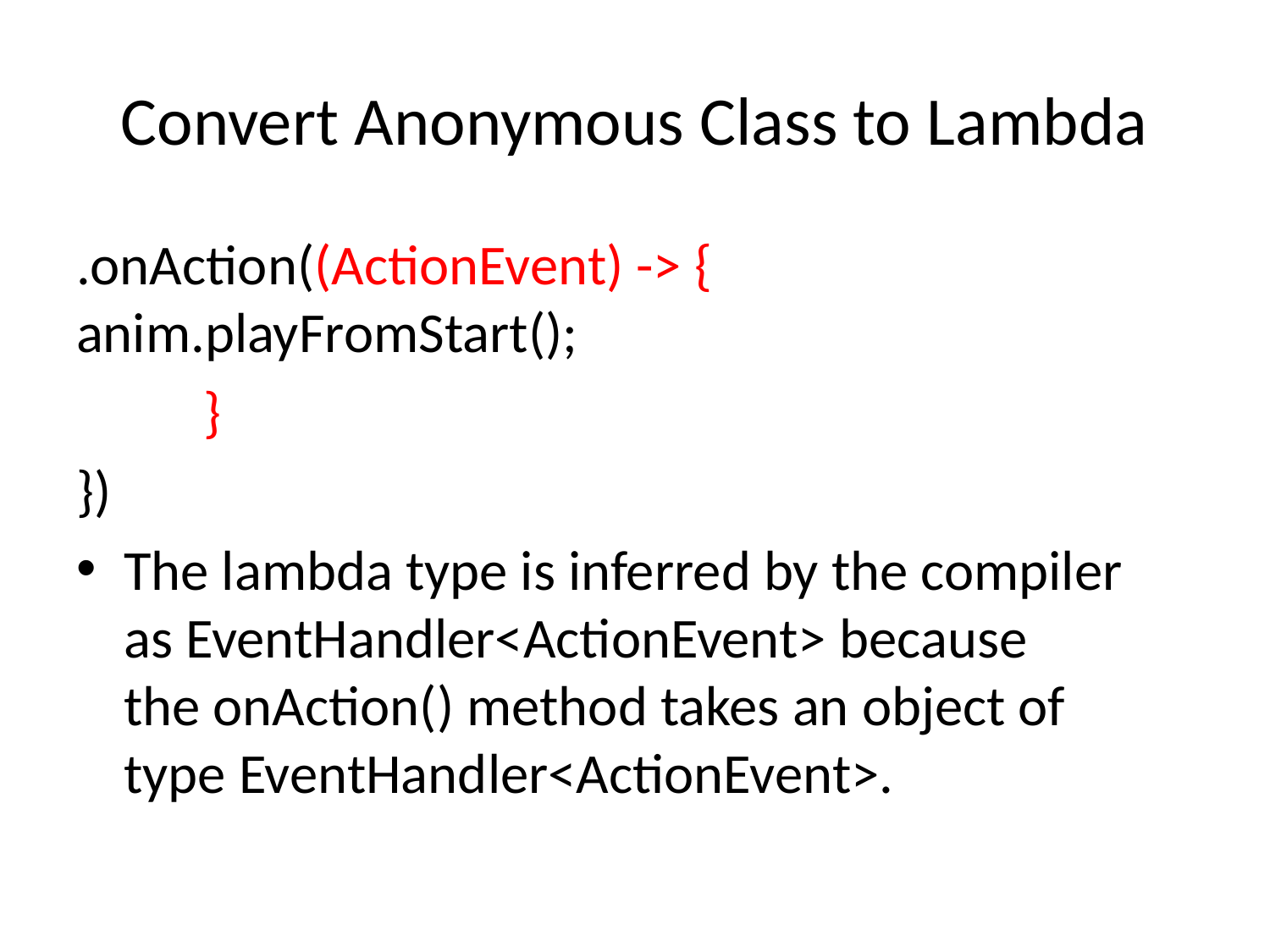

# Convert Anonymous Class to Lambda
.onAction((ActionEvent) -> { 		anim.playFromStart();
	}
})
The lambda type is inferred by the compiler as EventHandler<ActionEvent> because the onAction() method takes an object of type EventHandler<ActionEvent>.